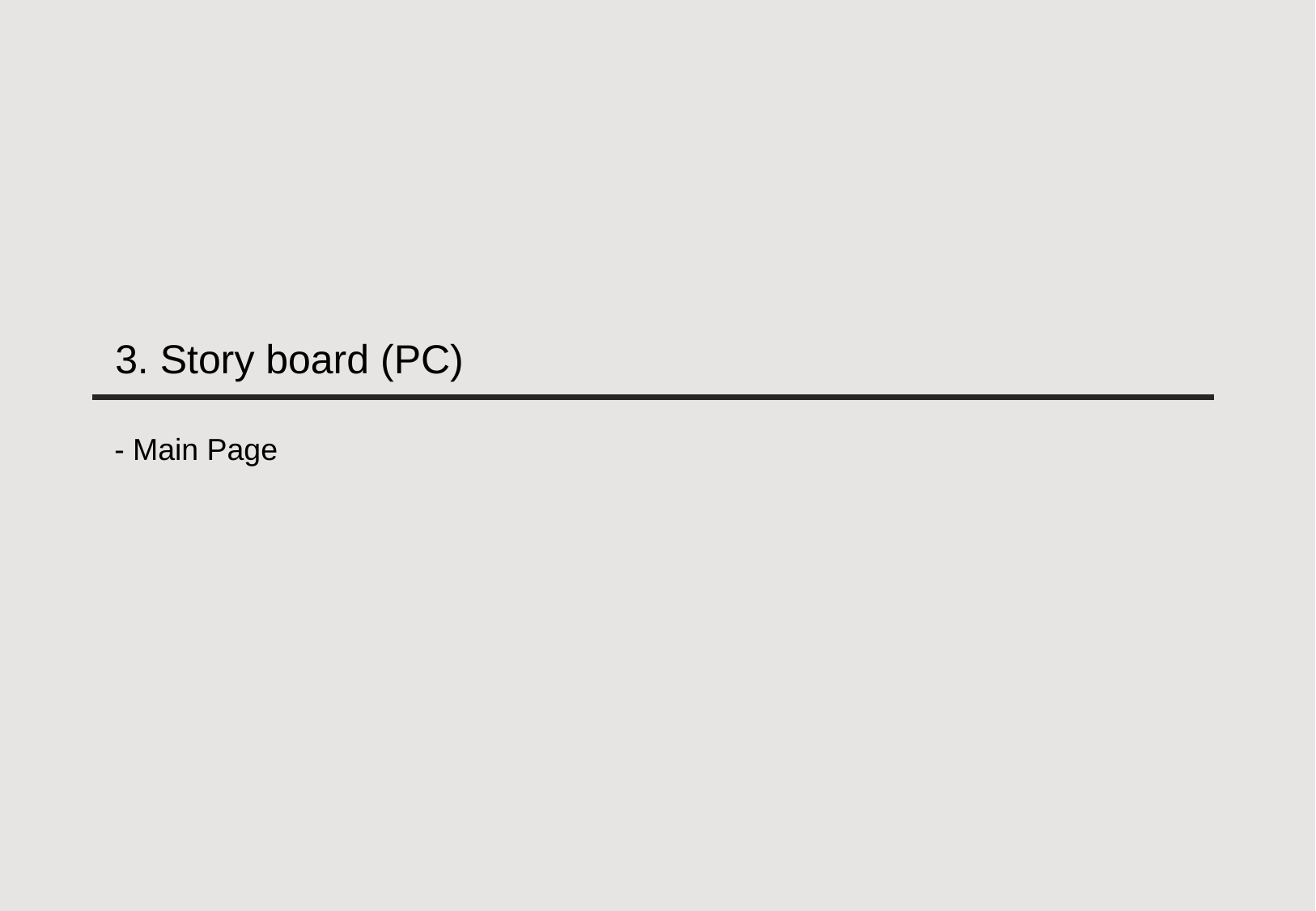

3. Story board (PC)
- Main Page